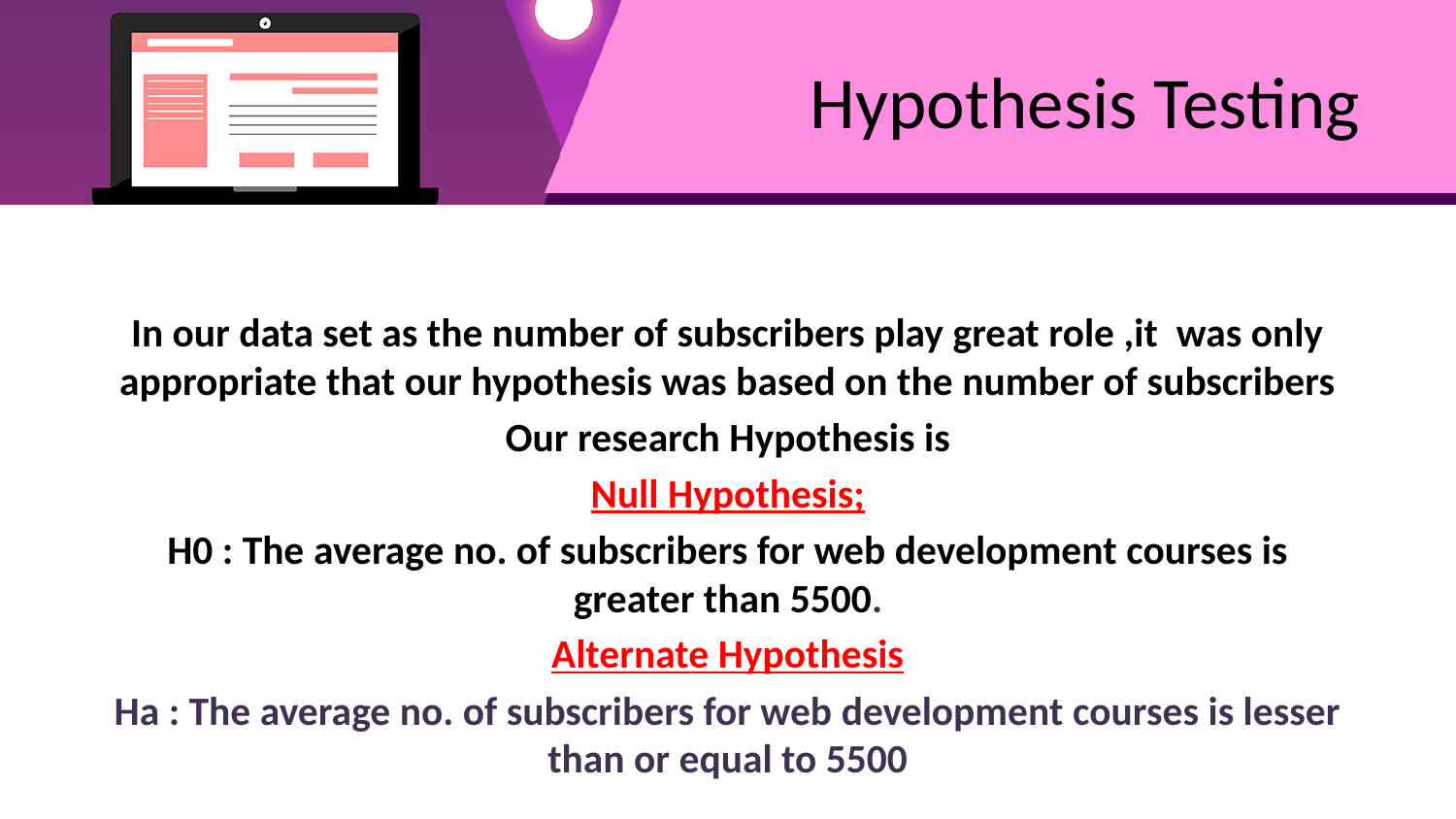

# Hypothesis Testing
In our data set as the number of subscribers play great role ,it  was only appropriate that our hypothesis was based on the number of subscribers
Our research Hypothesis is
Null Hypothesis;
H0 : The average no. of subscribers for web development courses is greater than 5500.
Alternate Hypothesis
Ha : The average no. of subscribers for web development courses is lesser than or equal to 5500